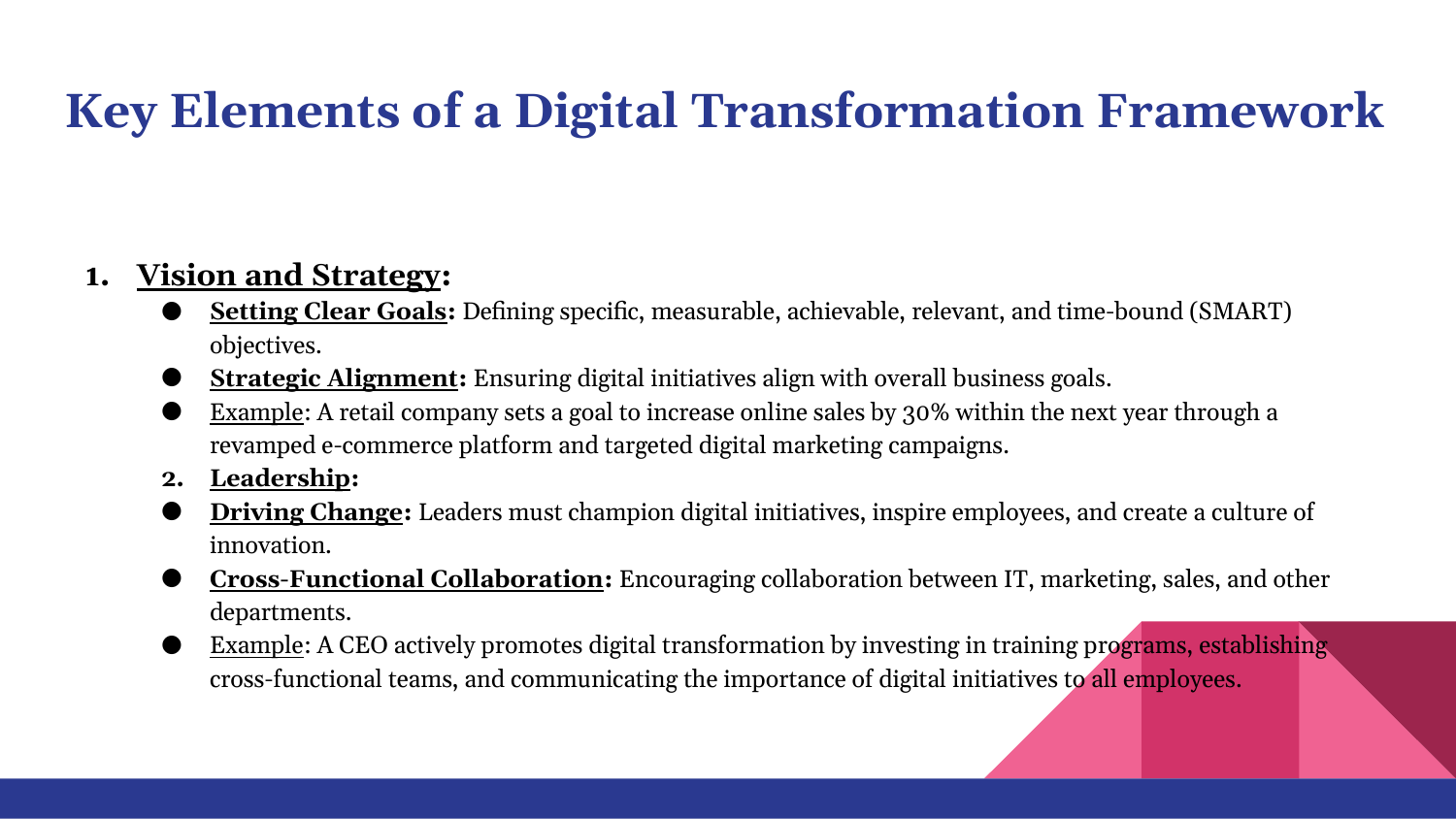

# Key Elements of a Digital Transformation Framework
Vision and Strategy:
Setting Clear Goals: Defining specific, measurable, achievable, relevant, and time-bound (SMART) objectives.
Strategic Alignment: Ensuring digital initiatives align with overall business goals.
Example: A retail company sets a goal to increase online sales by 30% within the next year through a revamped e-commerce platform and targeted digital marketing campaigns.
Leadership:
Driving Change: Leaders must champion digital initiatives, inspire employees, and create a culture of innovation.
Cross-Functional Collaboration: Encouraging collaboration between IT, marketing, sales, and other departments.
Example: A CEO actively promotes digital transformation by investing in training programs, establishing cross-functional teams, and communicating the importance of digital initiatives to all employees.